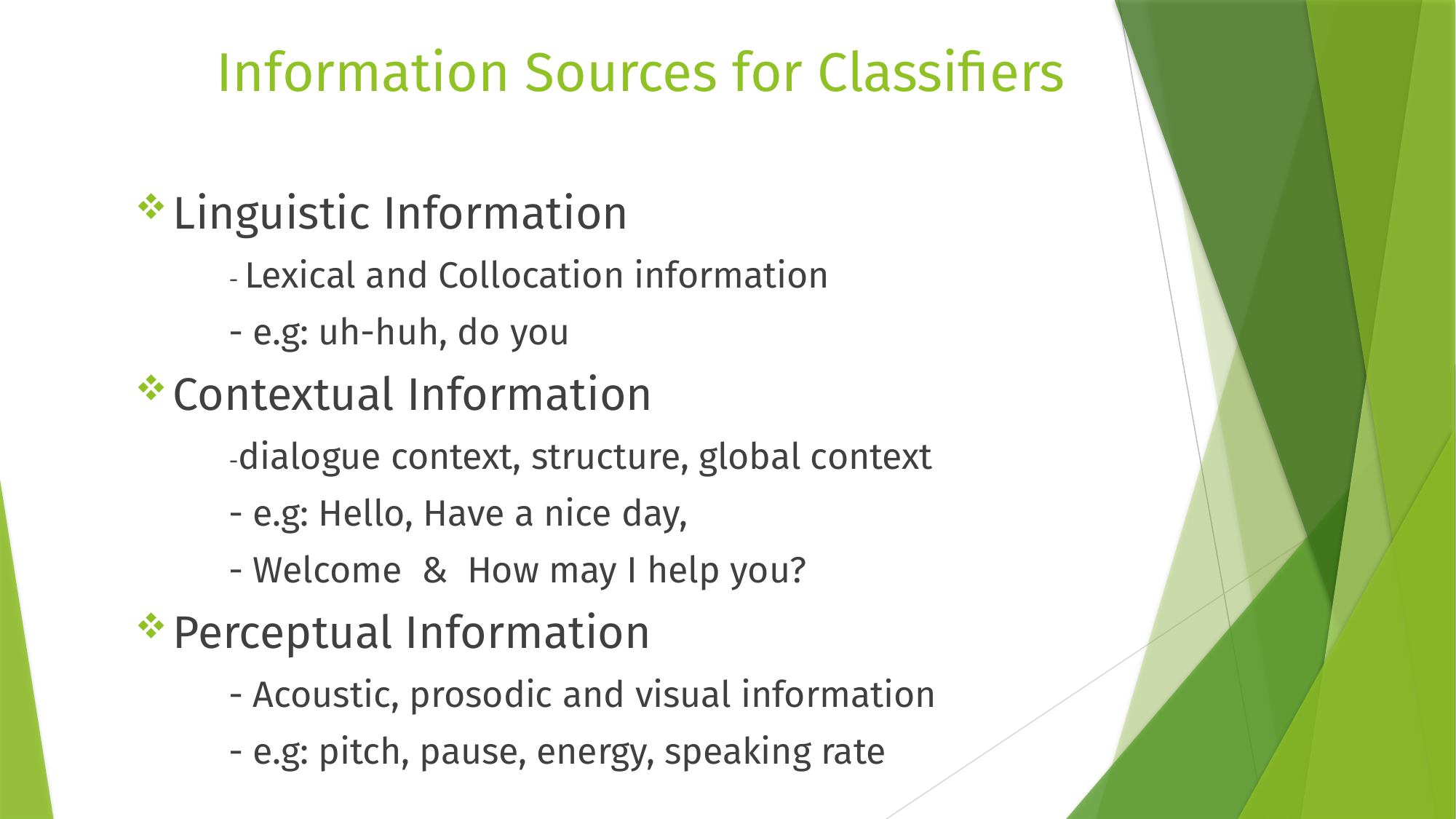

# Information Sources for Classifiers
Linguistic Information
    	- Lexical and Collocation information
	- e.g: uh-huh, do you
Contextual Information
	-dialogue context, structure, global context
	- e.g: Hello, Have a nice day,
	- Welcome  &  How may I help you?
Perceptual Information
	- Acoustic, prosodic and visual information
	- e.g: pitch, pause, energy, speaking rate